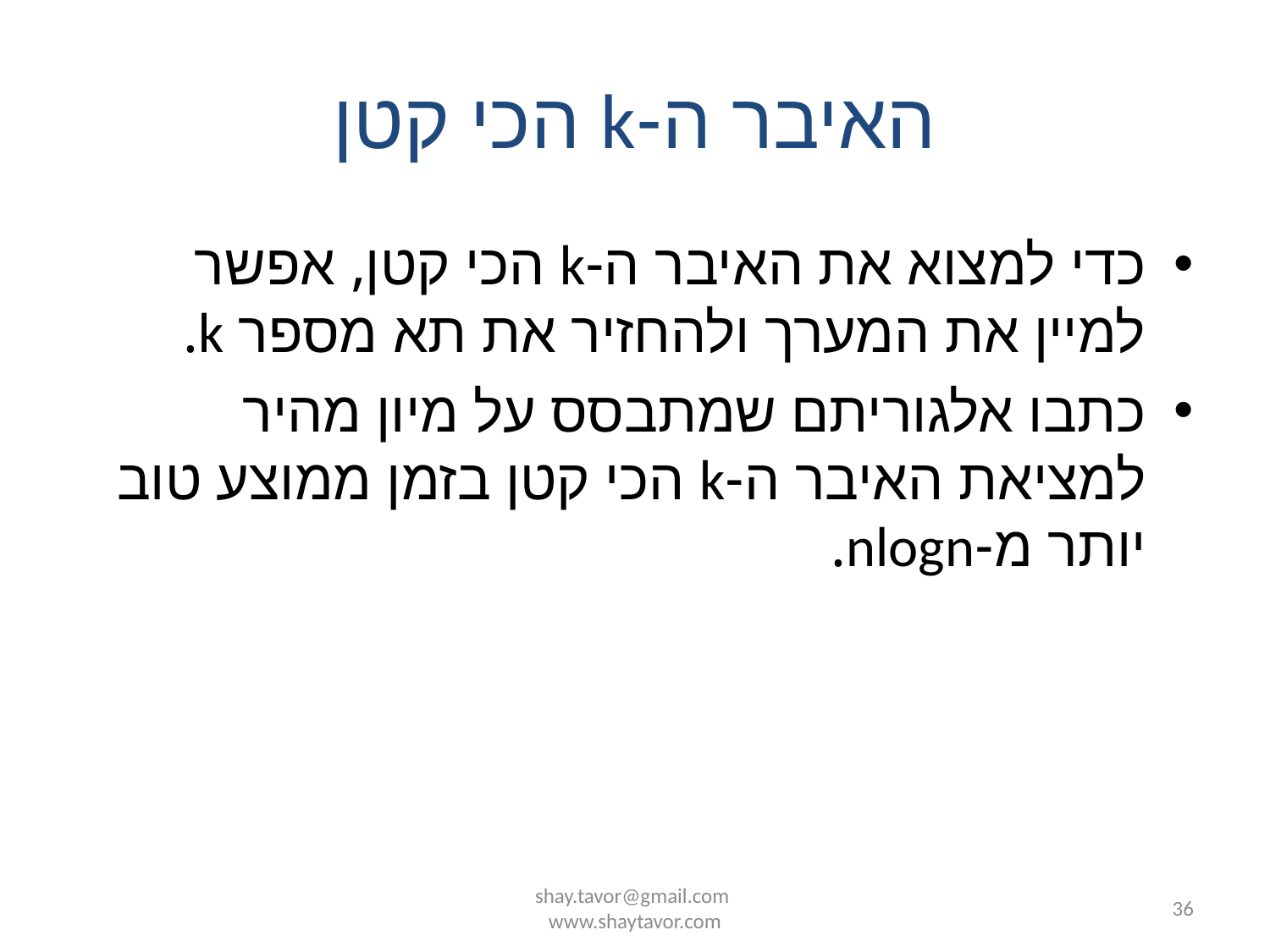

# האיבר ה-k הכי קטן
כדי למצוא את האיבר ה-k הכי קטן, אפשר למיין את המערך ולהחזיר את תא מספר k.
כתבו אלגוריתם שמתבסס על מיון מהיר למציאת האיבר ה-k הכי קטן בזמן ממוצע טוב יותר מ-nlogn.
shay.tavor@gmail.com
www.shaytavor.com
36